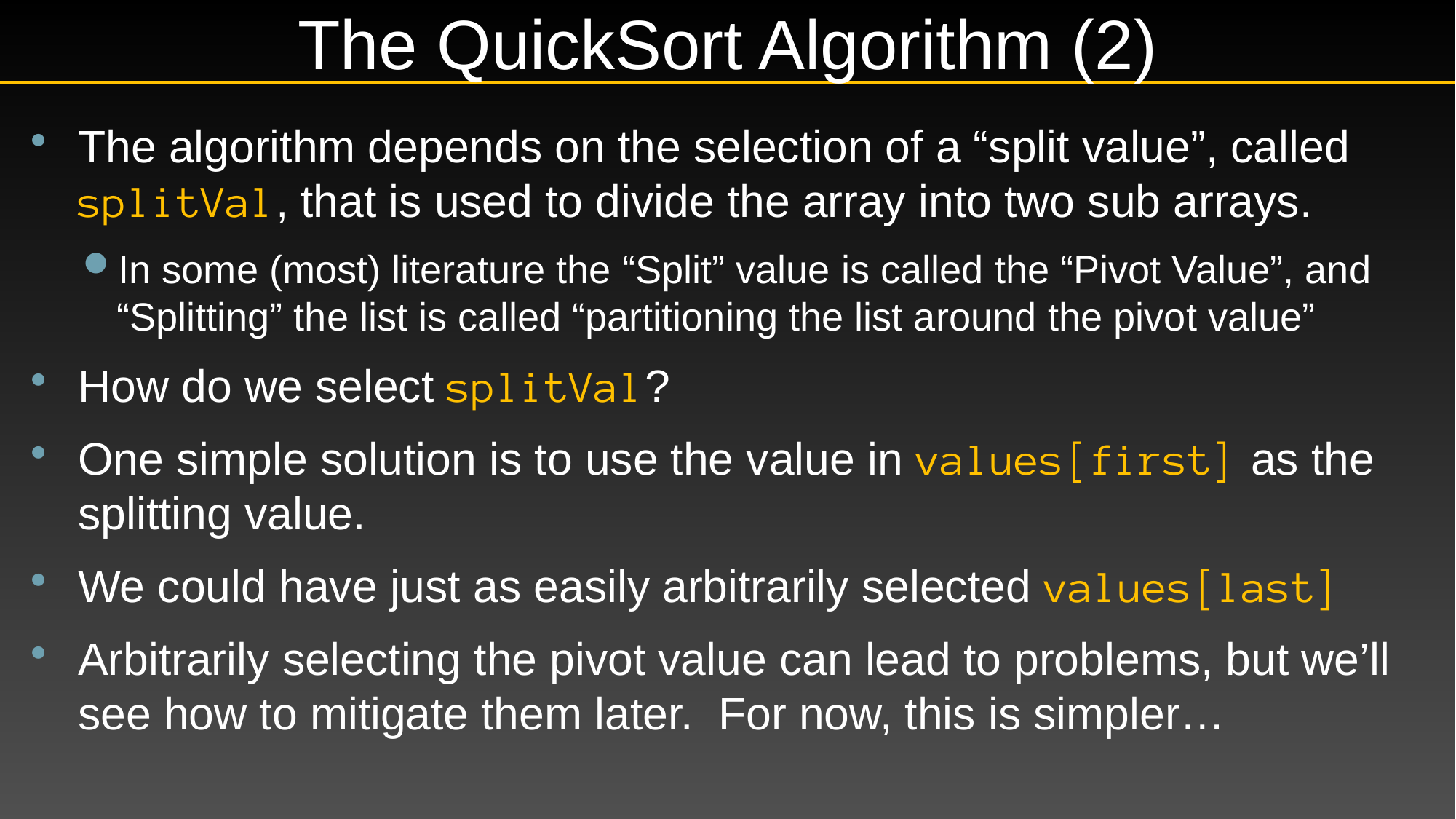

# The QuickSort Algorithm (2)
The algorithm depends on the selection of a “split value”, called splitVal, that is used to divide the array into two sub arrays.
In some (most) literature the “Split” value is called the “Pivot Value”, and “Splitting” the list is called “partitioning the list around the pivot value”
How do we select splitVal?
One simple solution is to use the value in values[first] as the splitting value.
We could have just as easily arbitrarily selected values[last]
Arbitrarily selecting the pivot value can lead to problems, but we’ll see how to mitigate them later.  For now, this is simpler…